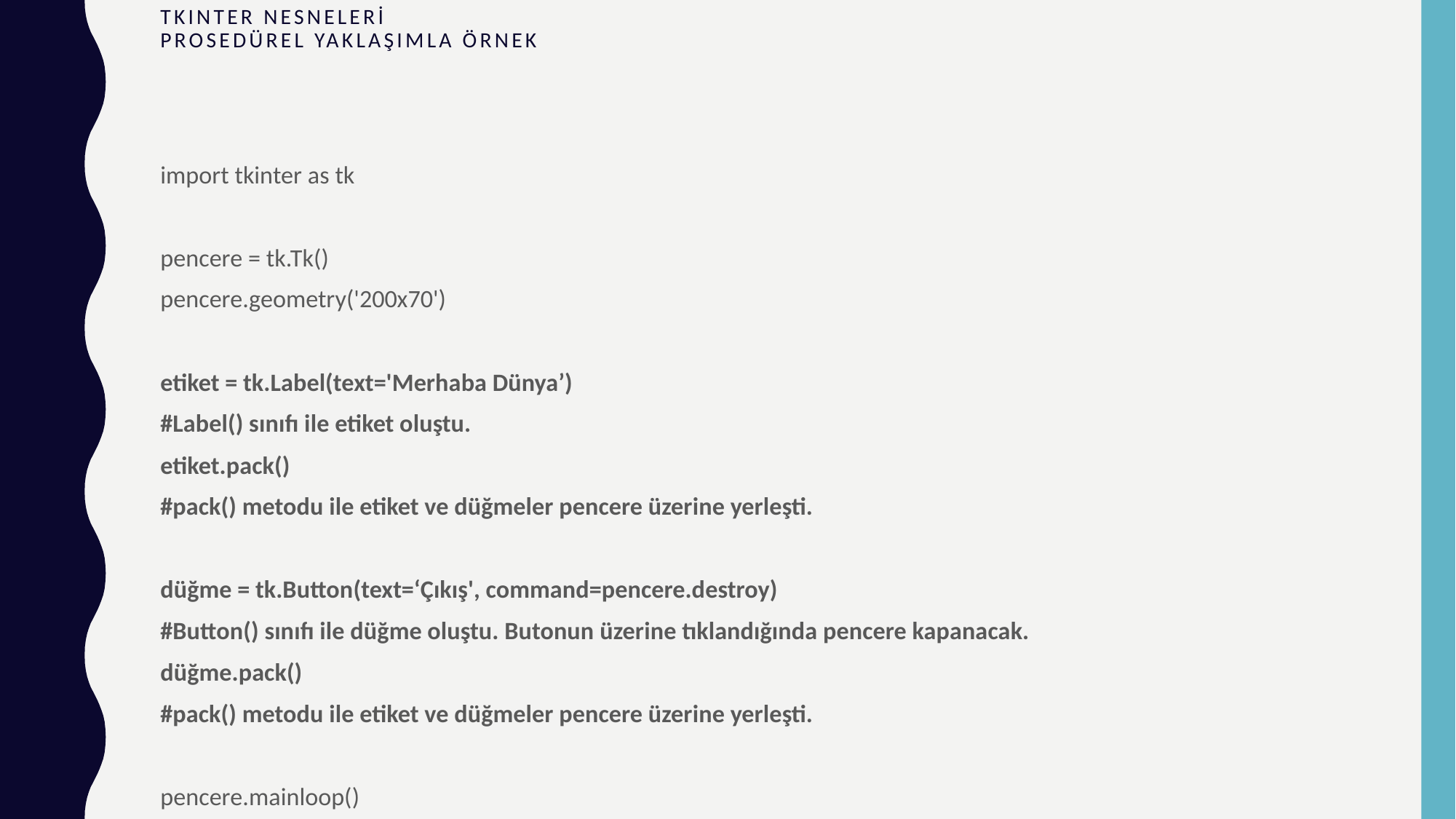

# Tkınter nesneleri prosedürel yaklaşımla örnek
import tkinter as tk

pencere = tk.Tk()
pencere.geometry('200x70')

etiket = tk.Label(text='Merhaba Dünya’)
#Label() sınıfı ile etiket oluştu.
etiket.pack()
#pack() metodu ile etiket ve düğmeler pencere üzerine yerleşti.

düğme = tk.Button(text=‘Çıkış', command=pencere.destroy)
#Button() sınıfı ile düğme oluştu. Butonun üzerine tıklandığında pencere kapanacak.
düğme.pack()
#pack() metodu ile etiket ve düğmeler pencere üzerine yerleşti.

pencere.mainloop()